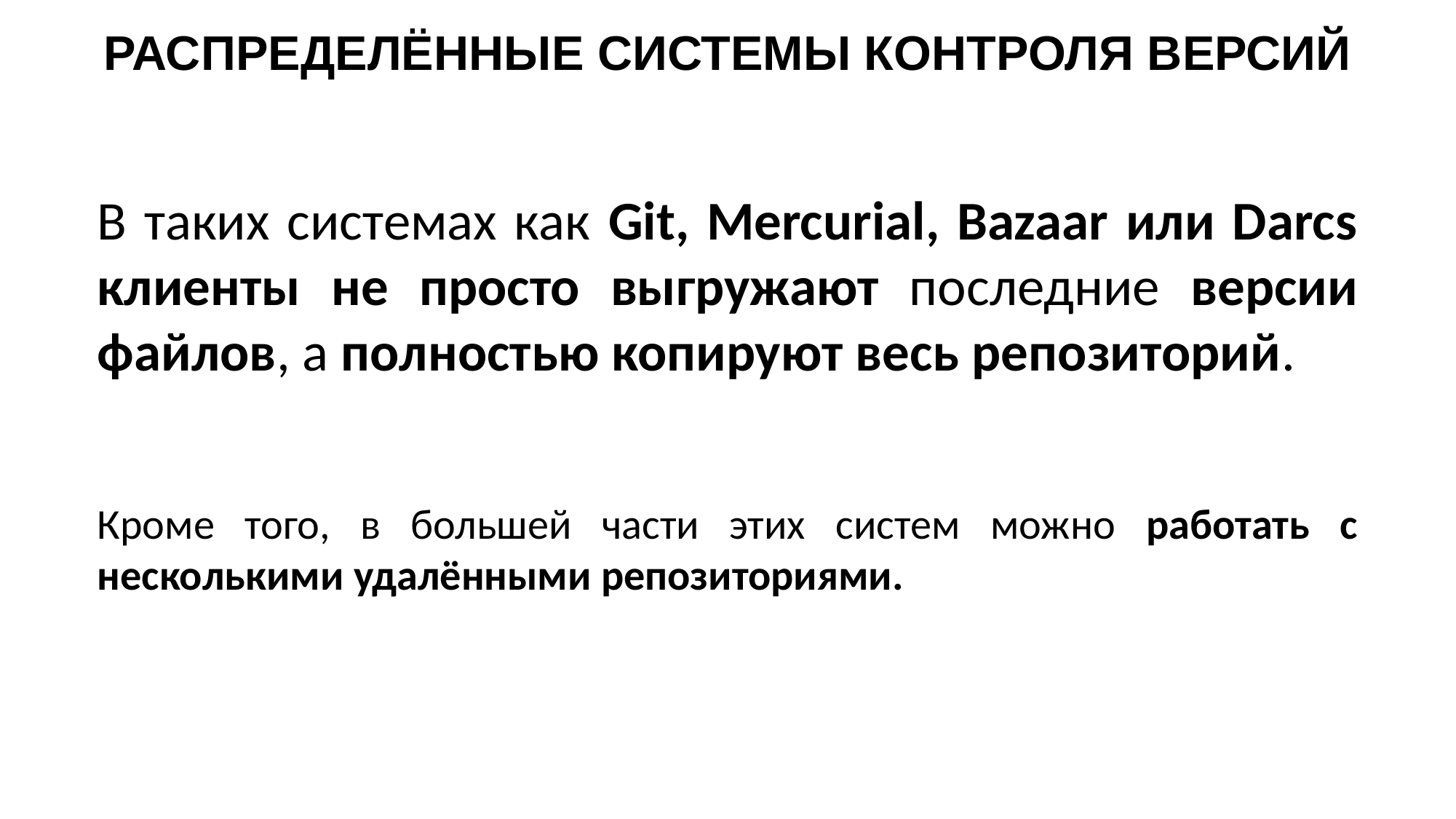

РАСПРЕДЕЛЁННЫЕ СИСТЕМЫ КОНТРОЛЯ ВЕРСИЙ
В таких системах как Git, Mercurial, Bazaar или Darcs клиенты не просто выгружают последние версии файлов, а полностью копируют весь репозиторий.
Кроме того, в большей части этих систем можно работать с несколькими удалёнными репозиториями.